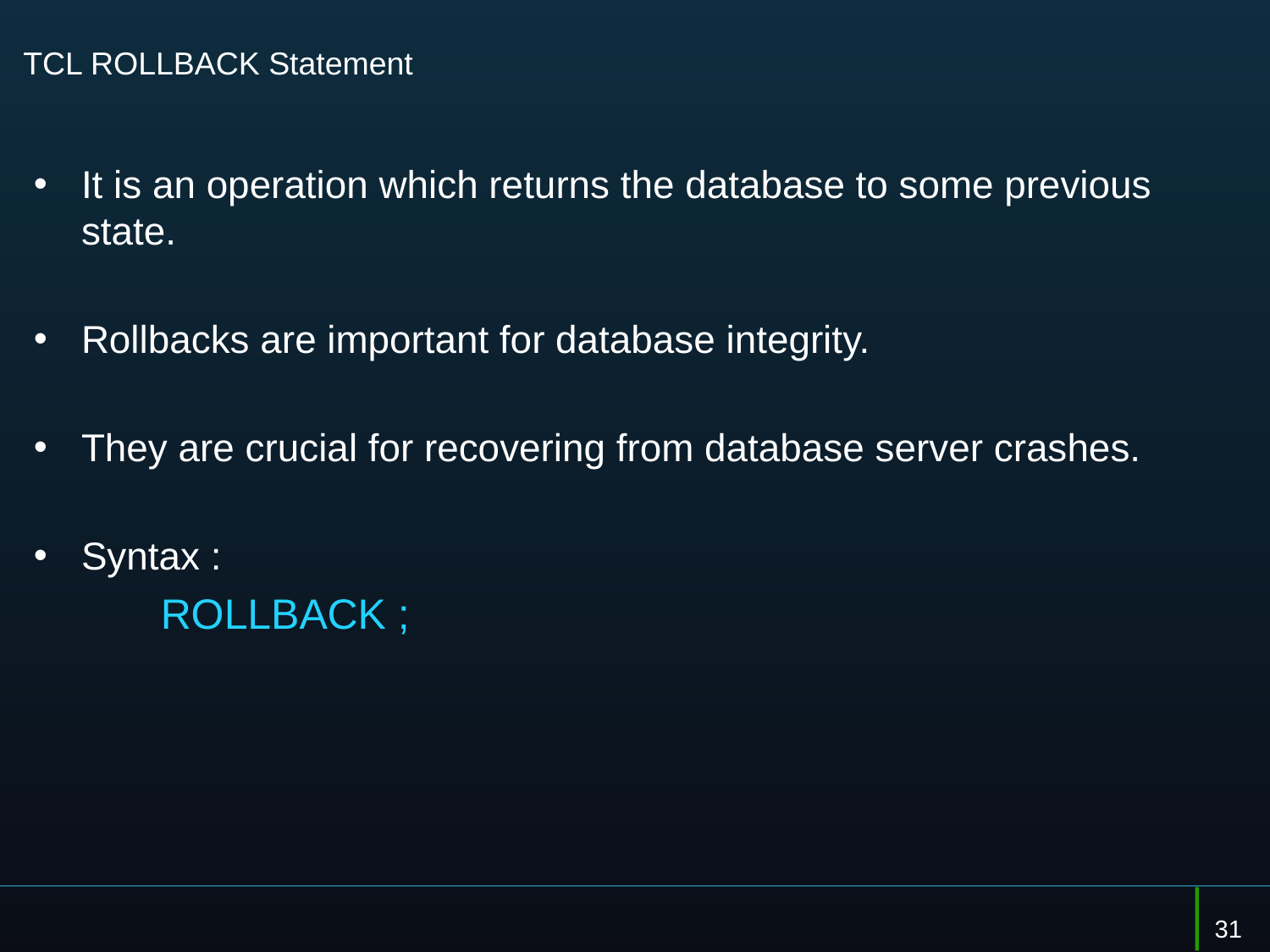

# TCL ROLLBACK Statement

It is an operation which returns the database to some previous state.

Rollbacks are important for database integrity.

They are crucial for recovering from database server crashes.

Syntax :
ROLLBACK ;

31